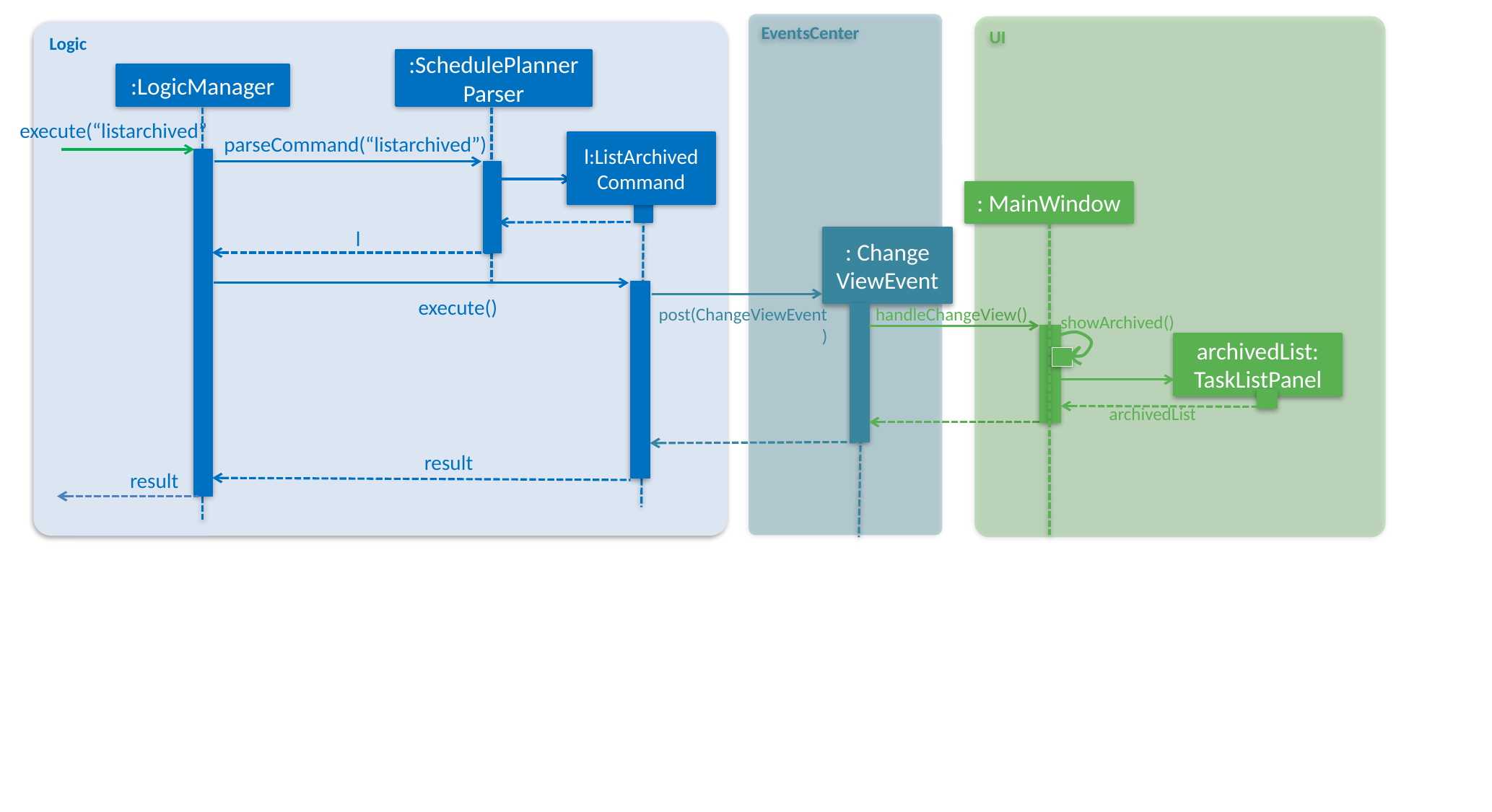

EventsCenter
UI
Logic
:SchedulePlannerParser
:LogicManager
execute(“listarchived”)
parseCommand(“listarchived”)
l:ListArchived
Command

: MainWindow

l
: Change
ViewEvent

execute()
post(ChangeViewEvent)
  handleChangeView()

  showArchived()

archivedList: TaskListPanel

  archivedList
result
result